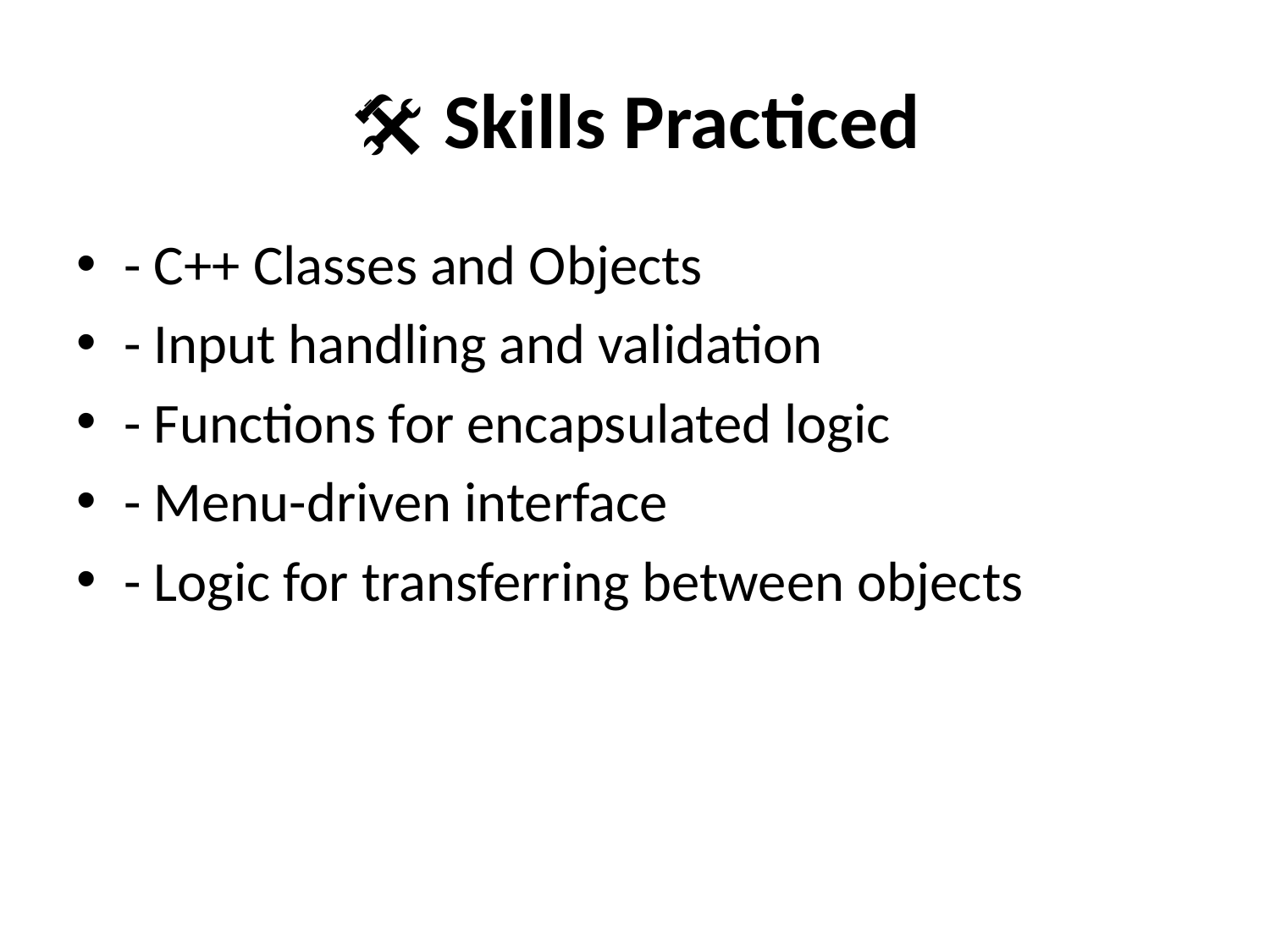

# 🛠️ Skills Practiced
- C++ Classes and Objects
- Input handling and validation
- Functions for encapsulated logic
- Menu-driven interface
- Logic for transferring between objects